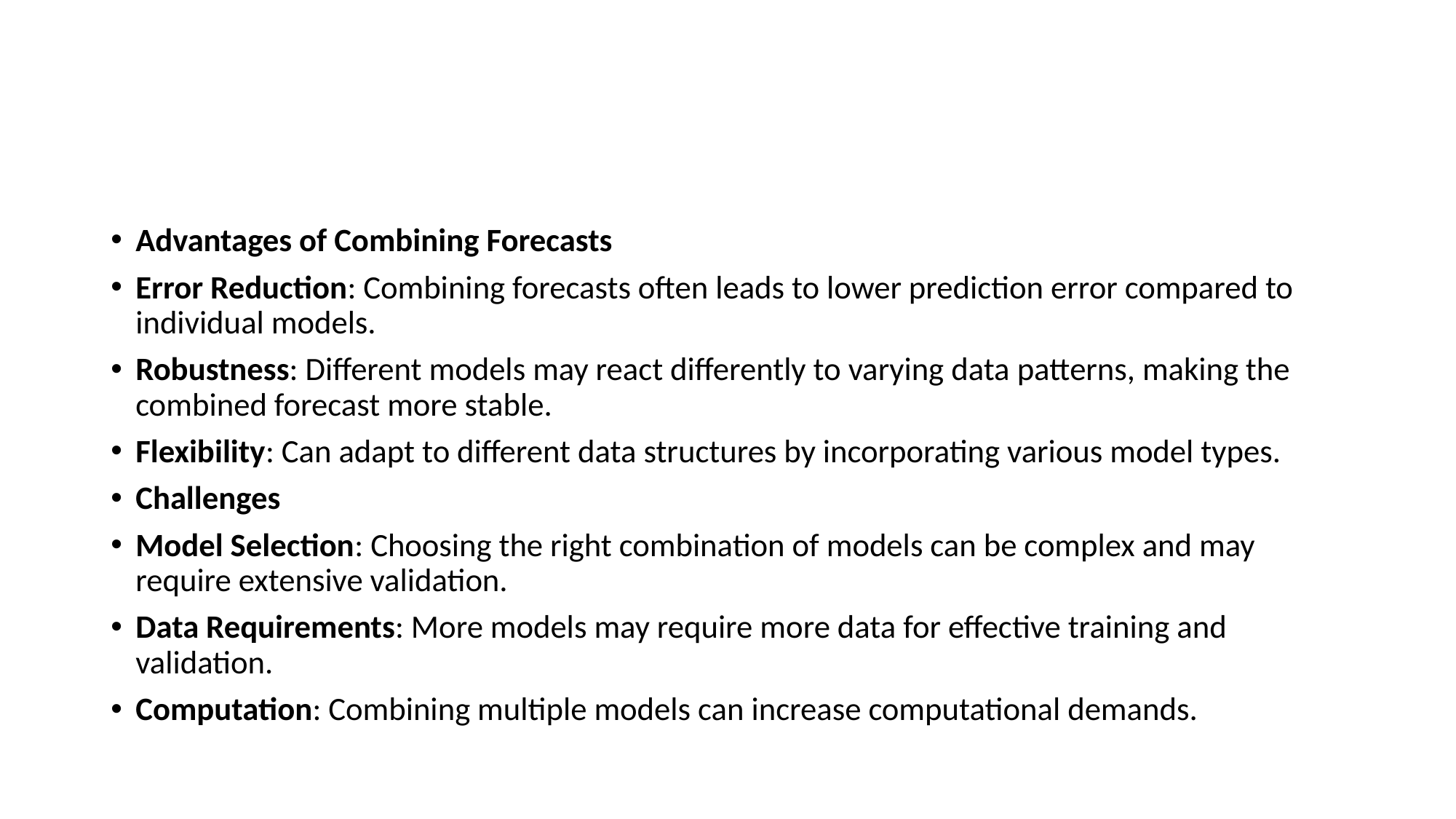

#
Advantages of Combining Forecasts
Error Reduction: Combining forecasts often leads to lower prediction error compared to individual models.
Robustness: Different models may react differently to varying data patterns, making the combined forecast more stable.
Flexibility: Can adapt to different data structures by incorporating various model types.
Challenges
Model Selection: Choosing the right combination of models can be complex and may require extensive validation.
Data Requirements: More models may require more data for effective training and validation.
Computation: Combining multiple models can increase computational demands.